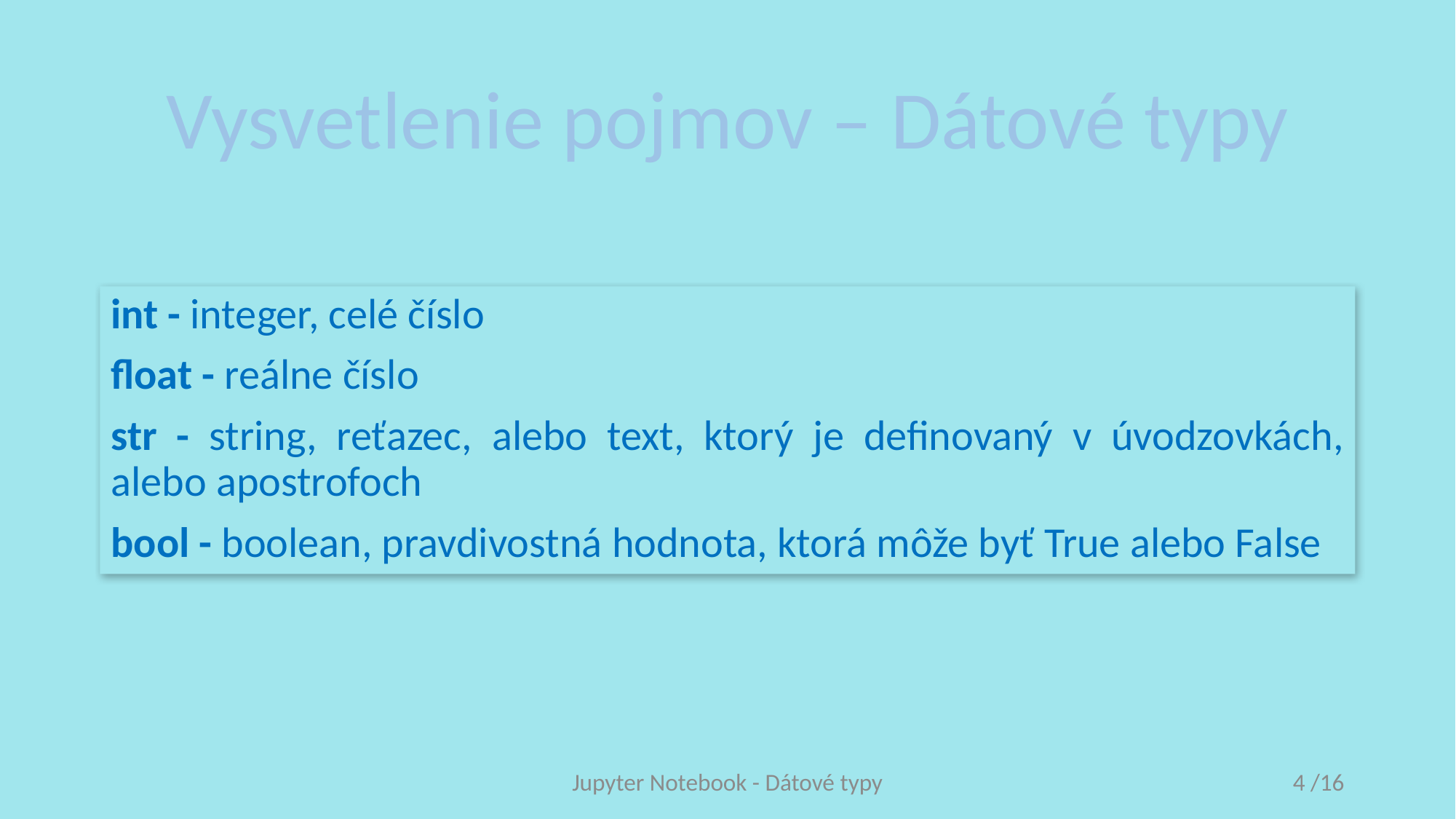

# Vysvetlenie pojmov – Dátové typy
int - integer, celé číslo
float - reálne číslo
str - string, reťazec, alebo text, ktorý je definovaný v úvodzovkách, alebo apostrofoch
bool - boolean, pravdivostná hodnota, ktorá môže byť True alebo False
Jupyter Notebook - Dátové typy
4 /16